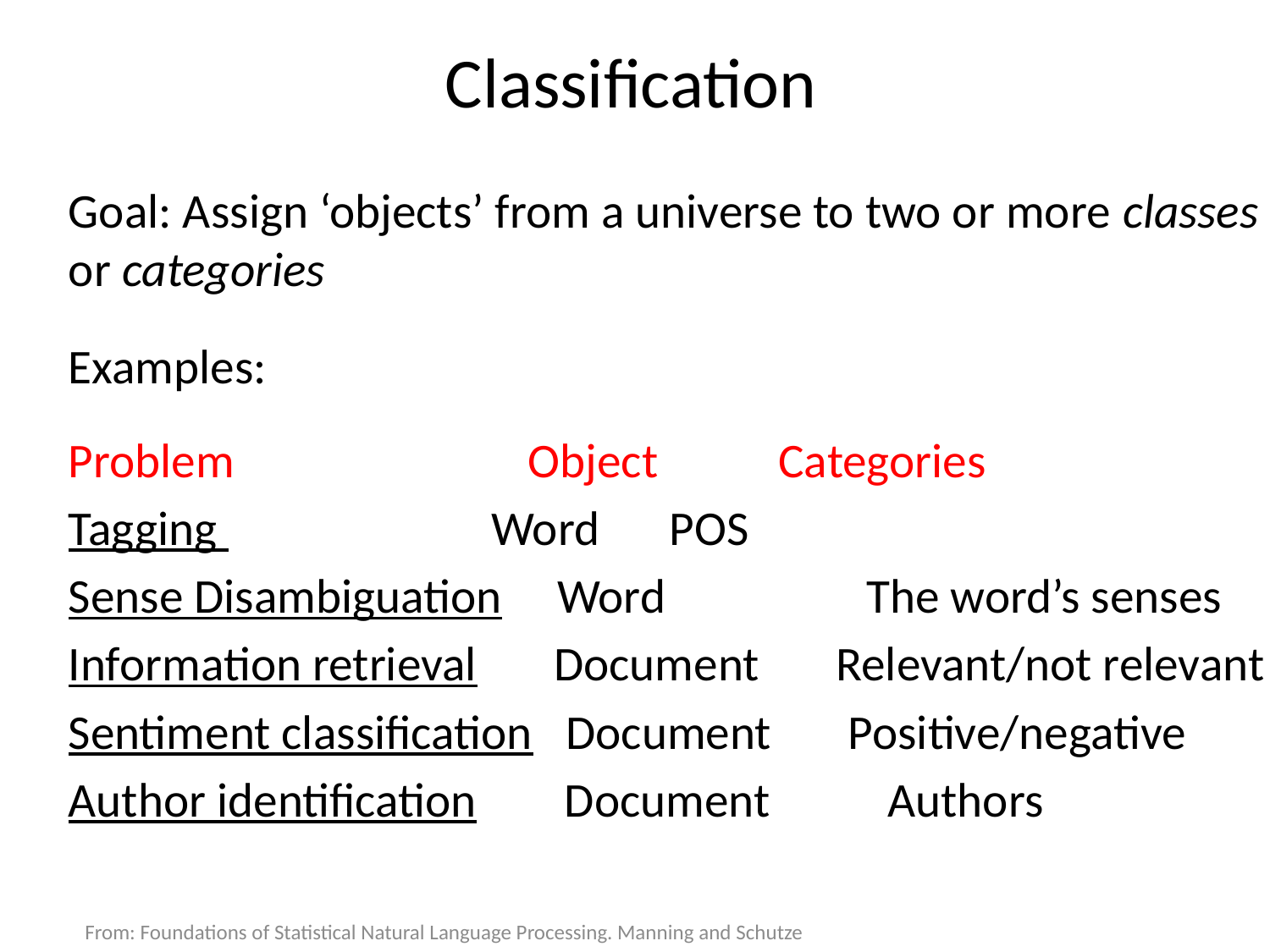

# Classification
Goal: Assign ‘objects’ from a universe to two or more classes or categories

Examples:

Problem	                      Object	     Categories
Tagging                         Word 	     POS
Sense Disambiguation     Word	             The word’s senses
Information retrieval       Document       Relevant/not relevant
Sentiment classification   Document       Positive/negative
Author identification        Document	     Authors
From: Foundations of Statistical Natural Language Processing. Manning and Schutze